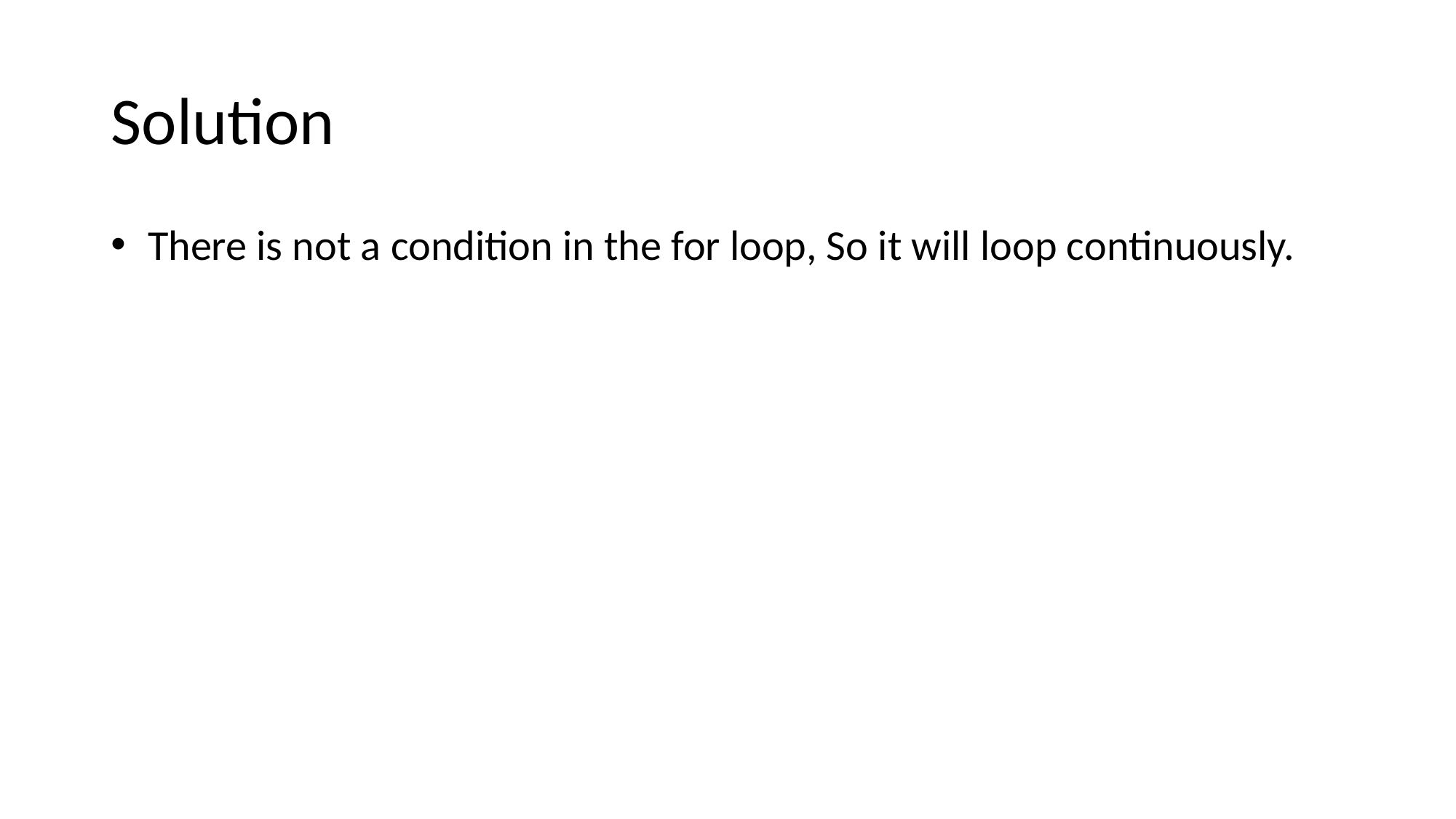

# Solution
 There is not a condition in the for loop, So it will loop continuously.